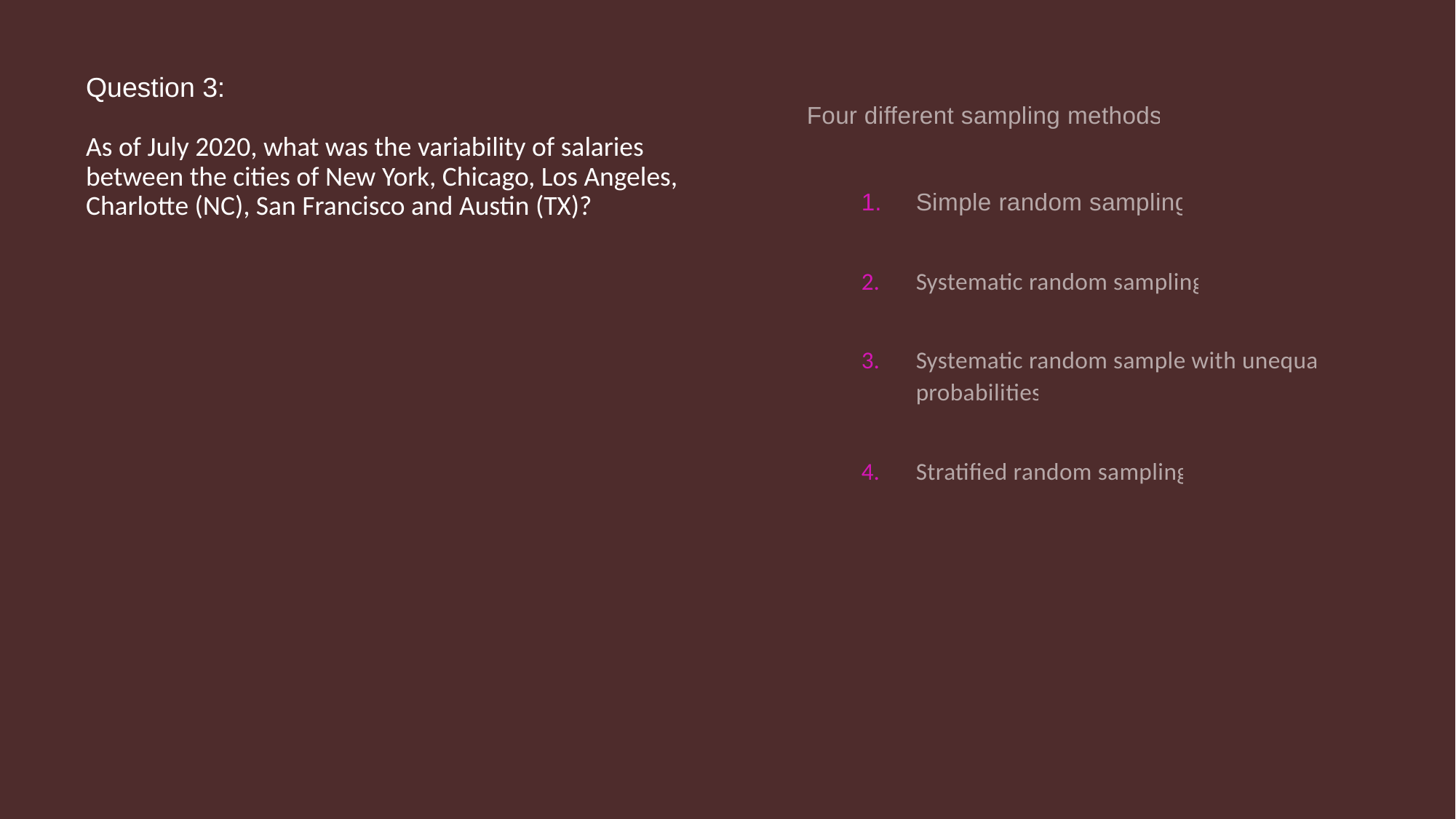

# Question 3: As of July 2020, what was the variability of salaries between the cities of New York, Chicago, Los Angeles, Charlotte (NC), San Francisco and Austin (TX)?
Four different sampling methods:

Simple random sampling

Systematic random sampling

Systematic random sample with unequal probabilities

Stratified random sampling